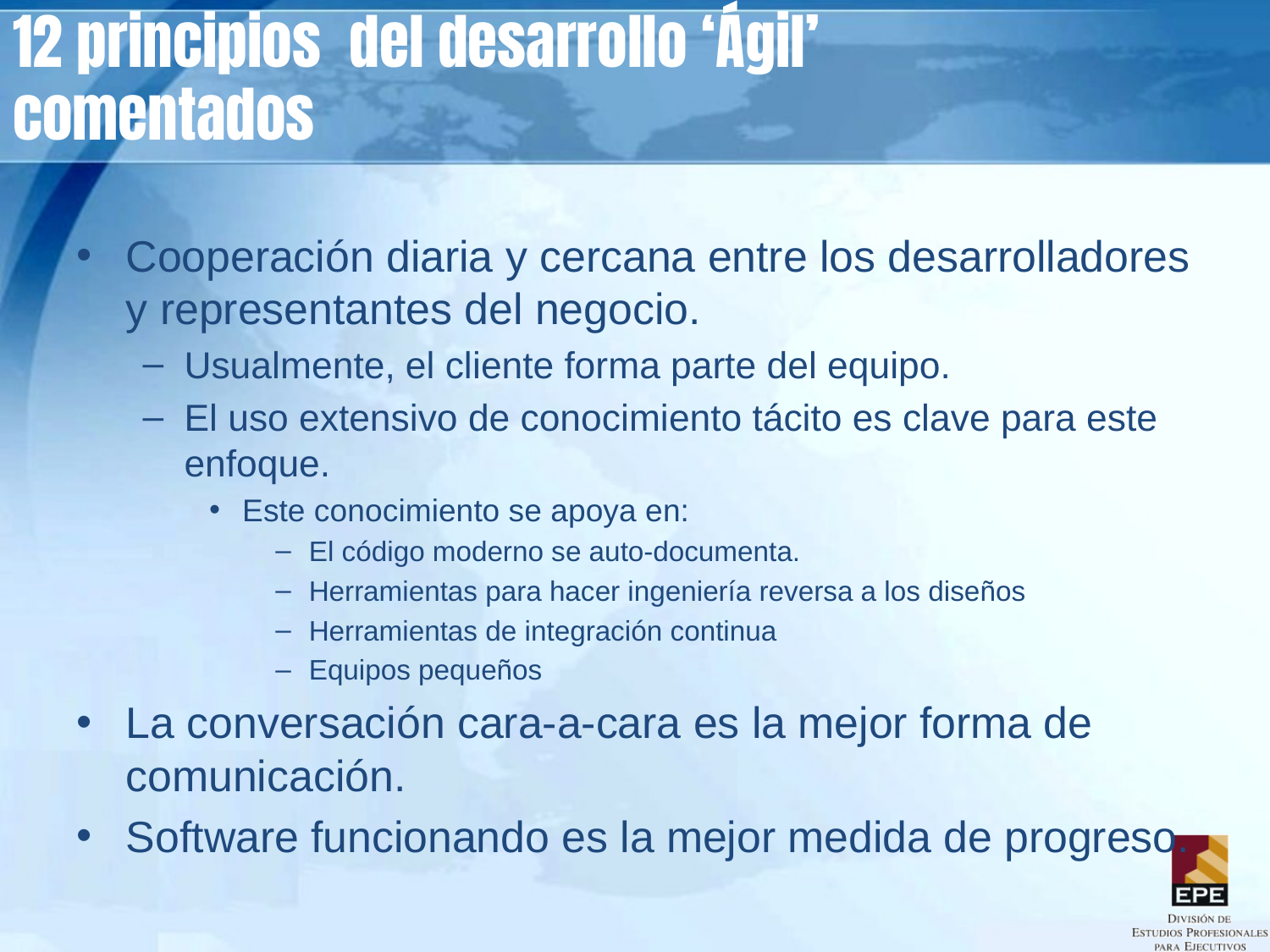

# 12 principios  del desarrollo ‘Ágil’ comentados
Cooperación diaria y cercana entre los desarrolladores y representantes del negocio.
Usualmente, el cliente forma parte del equipo.
El uso extensivo de conocimiento tácito es clave para este enfoque.
Este conocimiento se apoya en:
El código moderno se auto-documenta.
Herramientas para hacer ingeniería reversa a los diseños
Herramientas de integración continua
Equipos pequeños
La conversación cara-a-cara es la mejor forma de comunicación.
Software funcionando es la mejor medida de progreso.